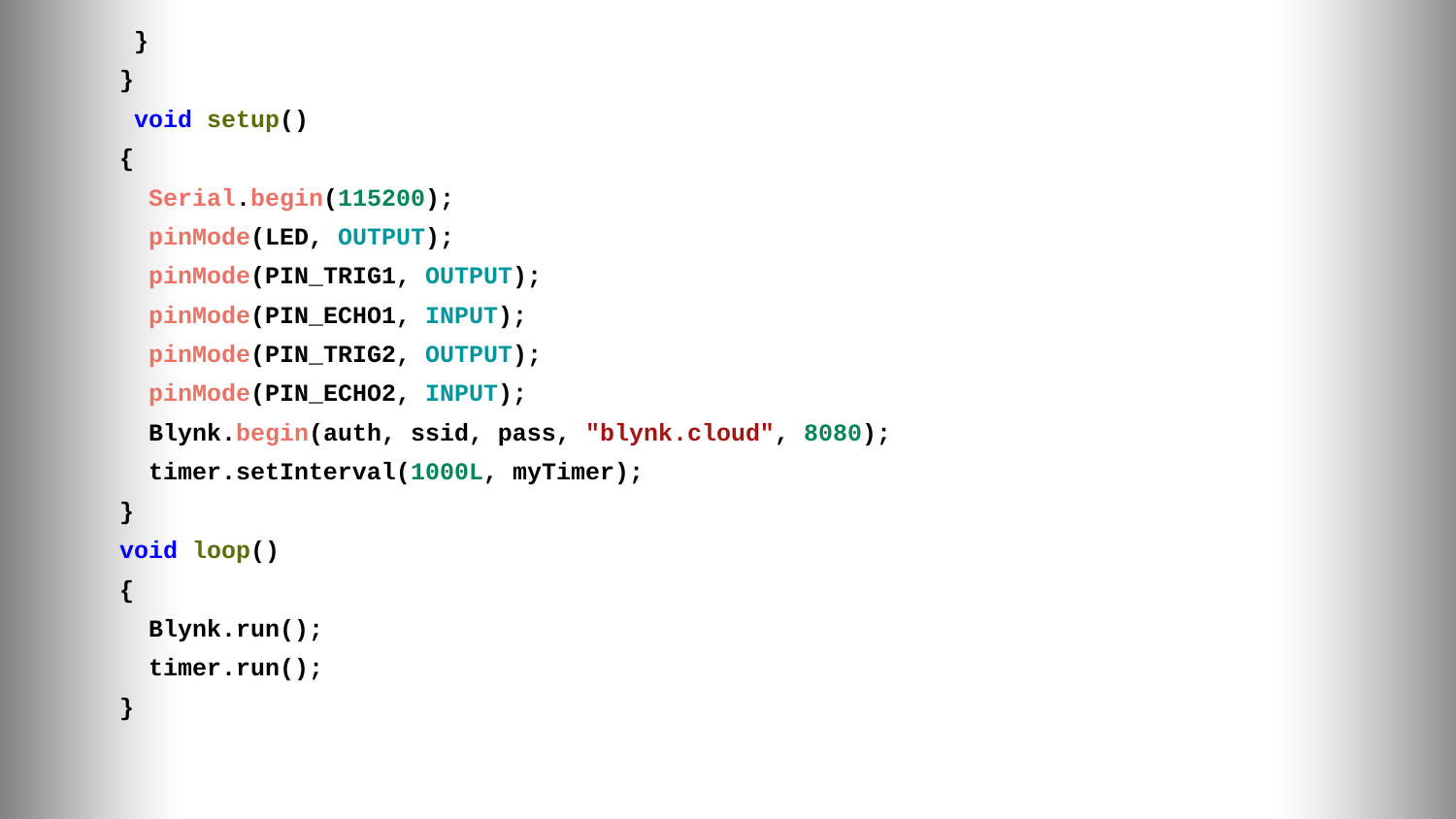

}
}
 void setup()
{
  Serial.begin(115200);
  pinMode(LED, OUTPUT);
  pinMode(PIN_TRIG1, OUTPUT);
  pinMode(PIN_ECHO1, INPUT);
  pinMode(PIN_TRIG2, OUTPUT);
  pinMode(PIN_ECHO2, INPUT);
  Blynk.begin(auth, ssid, pass, "blynk.cloud", 8080);
  timer.setInterval(1000L, myTimer);
}
void loop()
{
  Blynk.run();
  timer.run();
}